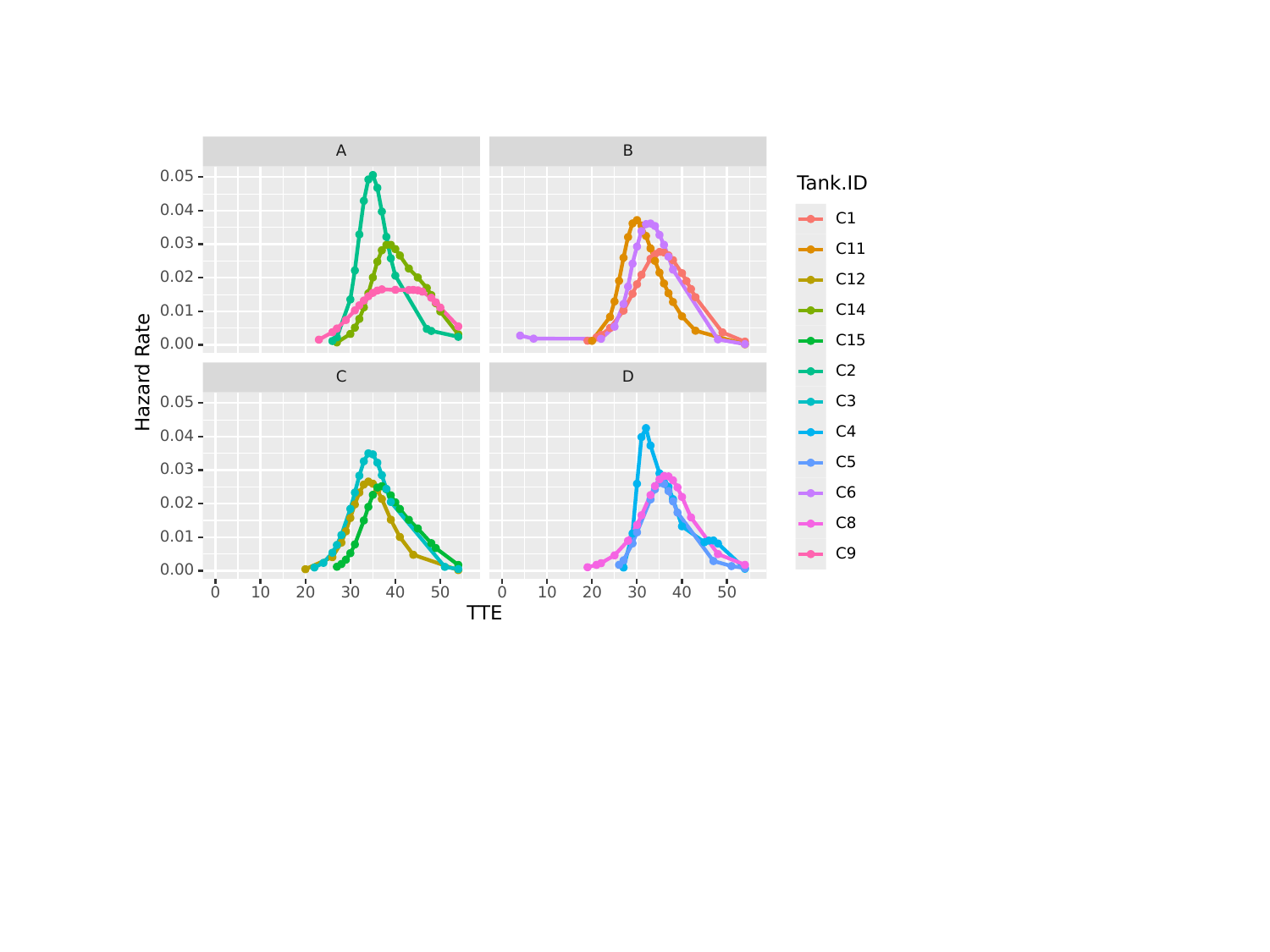

#

A
B

0.05

Tank.ID

0.04

C1

0.03

C11

0.02

C12

C14
0.01

C15

0.00

Hazard Rate
C2

C
D

C3
0.05

C4

0.04

C5

0.03

C6

0.02

C8

0.01

C9

0.00

0
10
20
30
40
50
0
10
20
30
40
50
TTE